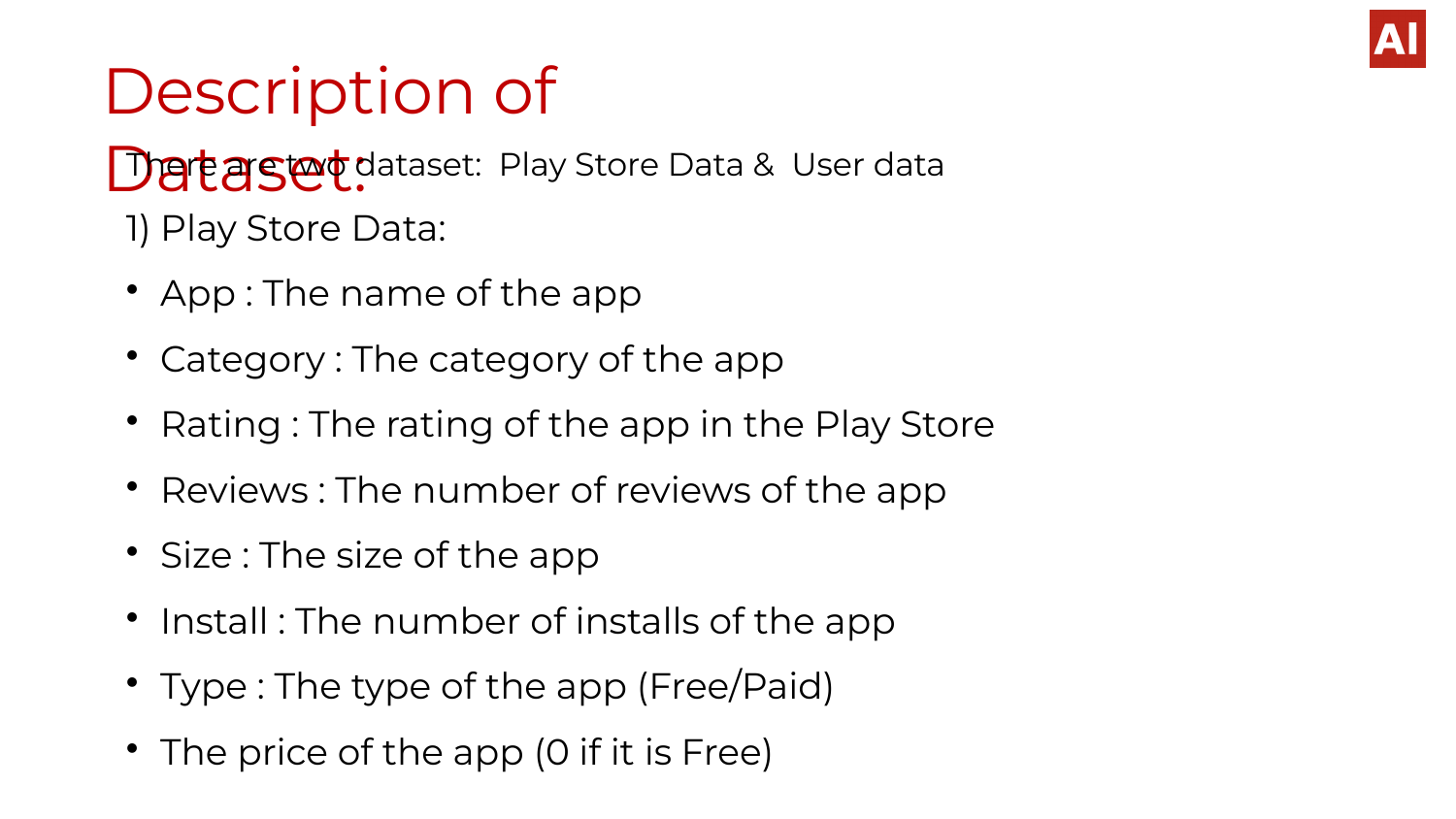

Description of Dataset:
There are two dataset:  Play Store Data &  User data
1) Play Store Data:
App : The name of the app
Category : The category of the app
Rating : The rating of the app in the Play Store
Reviews : The number of reviews of the app
Size : The size of the app
Install : The number of installs of the app
Type : The type of the app (Free/Paid)
The price of the app (0 if it is Free)